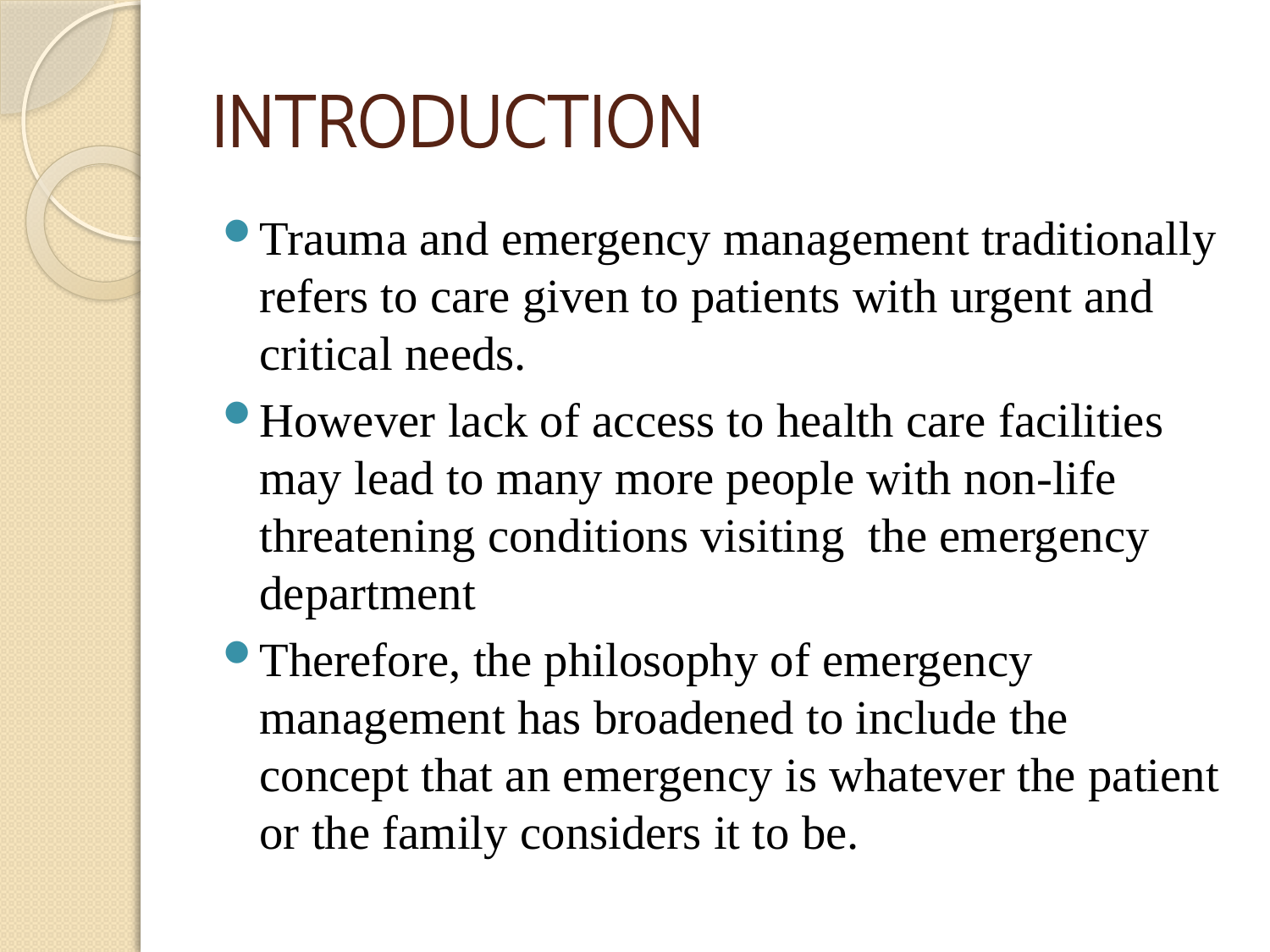

# INTRODUCTION
Trauma and emergency management traditionally refers to care given to patients with urgent and critical needs.
However lack of access to health care facilities may lead to many more people with non-life  threatening conditions visiting  the emergency department
Therefore, the philosophy of emergency management has broadened to include the concept that an emergency is whatever the patient or the family considers it to be.